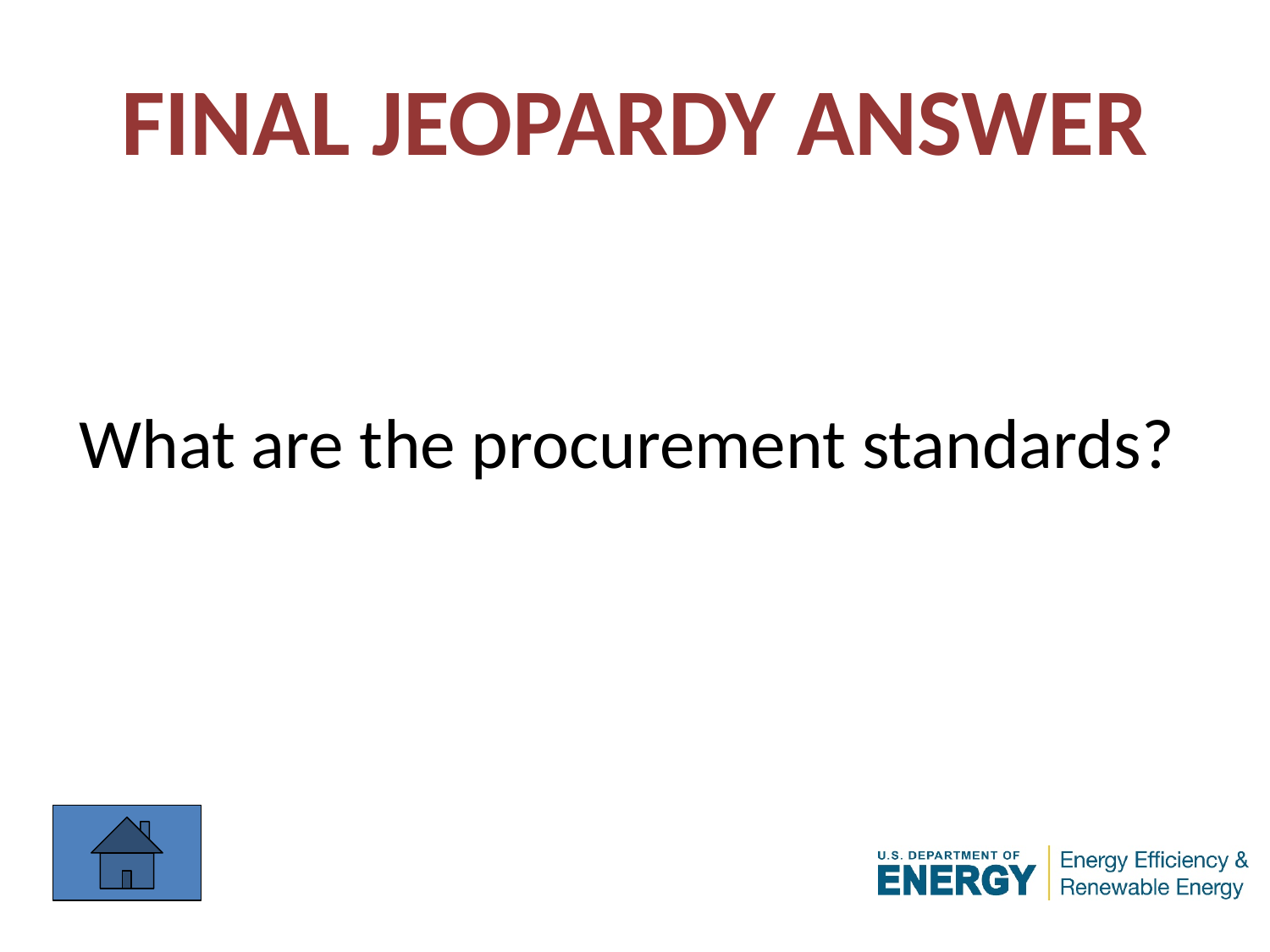

# FINAL JEOPARDY ANSWER
What are the procurement standards?